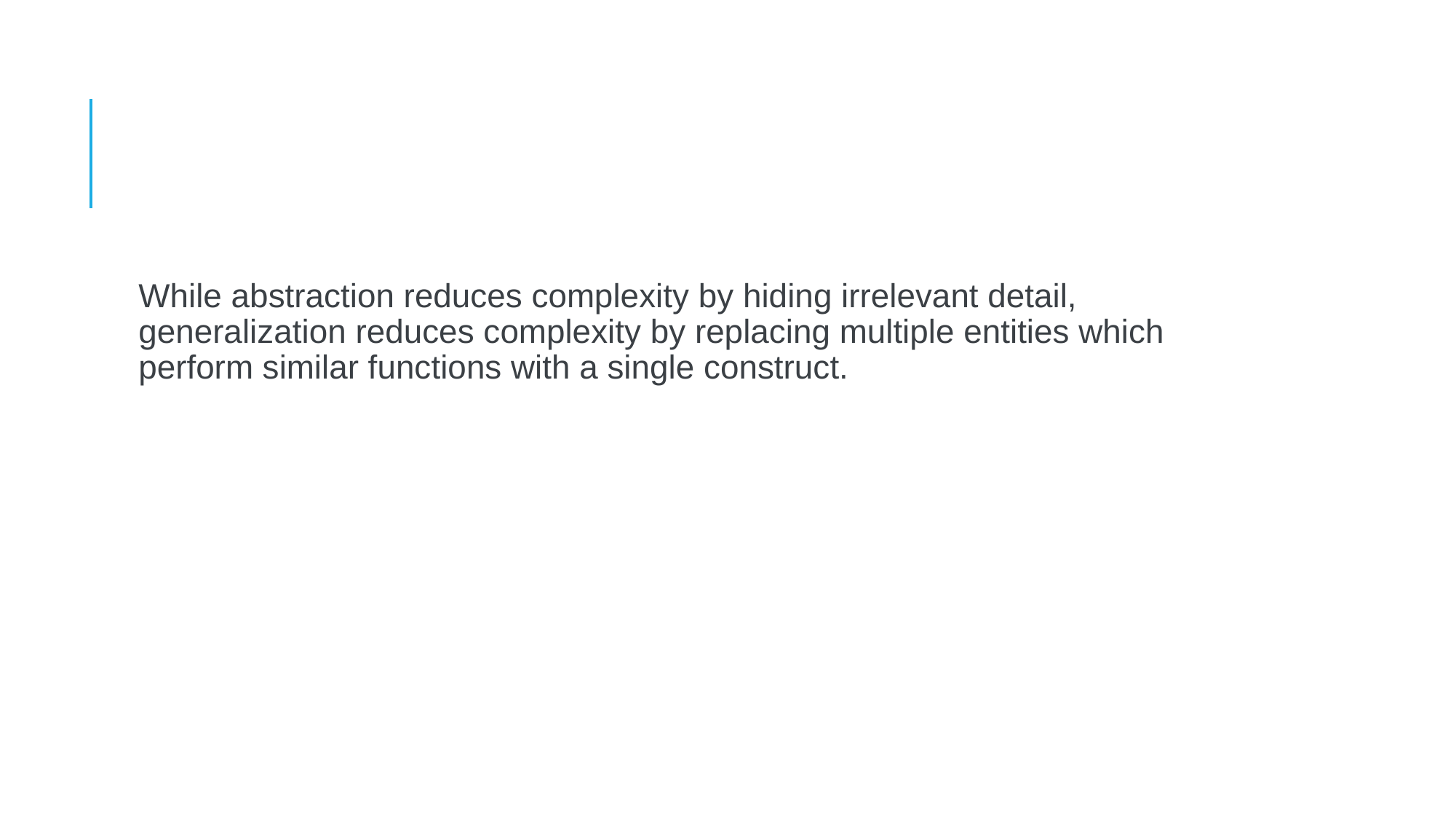

#
While abstraction reduces complexity by hiding irrelevant detail, generalization reduces complexity by replacing multiple entities which perform similar functions with a single construct.